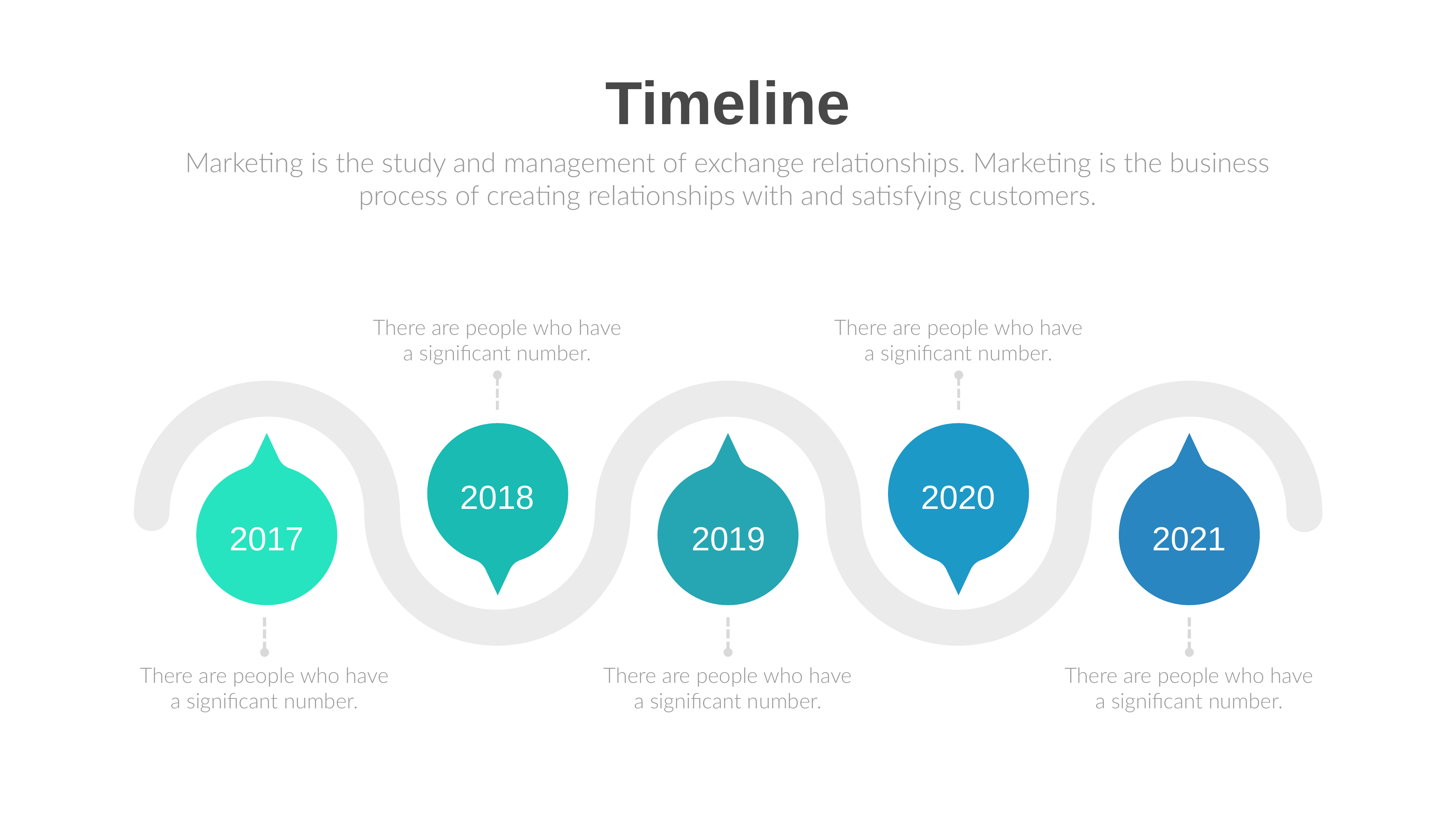

Timeline
Marketing is the study and management of exchange relationships. Marketing is the business process of creating relationships with and satisfying customers.
There are people who have a significant number.
There are people who have a significant number.

2018
2020
2017
2019
2021
There are people who have a significant number.
There are people who have a significant number.
There are people who have a significant number.